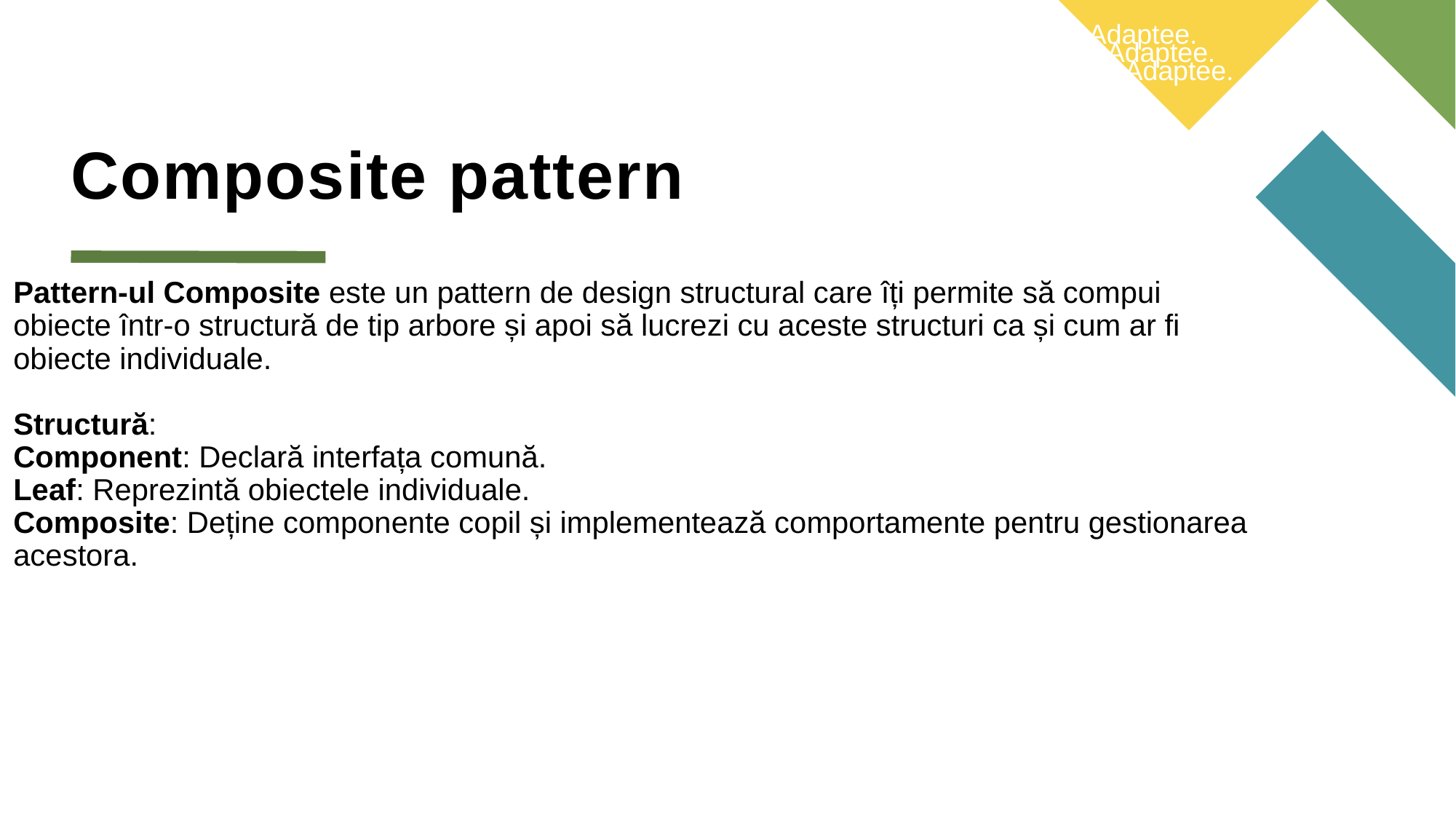

Target: Defines the domain-specific interface the client uses.
Adaptee: Has an existing interface that needs adapting.
Adapter: Implements the Target interface and translates calls to the Adaptee.
Target: Defines the domain-specific interface the client uses.
Adaptee: Has an existing interface that needs adapting.
Adapter: Implements the Target interface and translates calls to the Adaptee.
# Composite pattern
Target: Defines the domain-specific interface the client uses.
Adaptee: Has an existing interface that needs adapting.
Adapter: Implements the Target interface and translates calls to the Adaptee.
Pattern-ul Composite este un pattern de design structural care îți permite să compui obiecte într-o structură de tip arbore și apoi să lucrezi cu aceste structuri ca și cum ar fi obiecte individuale.

Structură:
Component: Declară interfața comună.
Leaf: Reprezintă obiectele individuale.
Composite: Deține componente copil și implementează comportamente pentru gestionarea acestora.